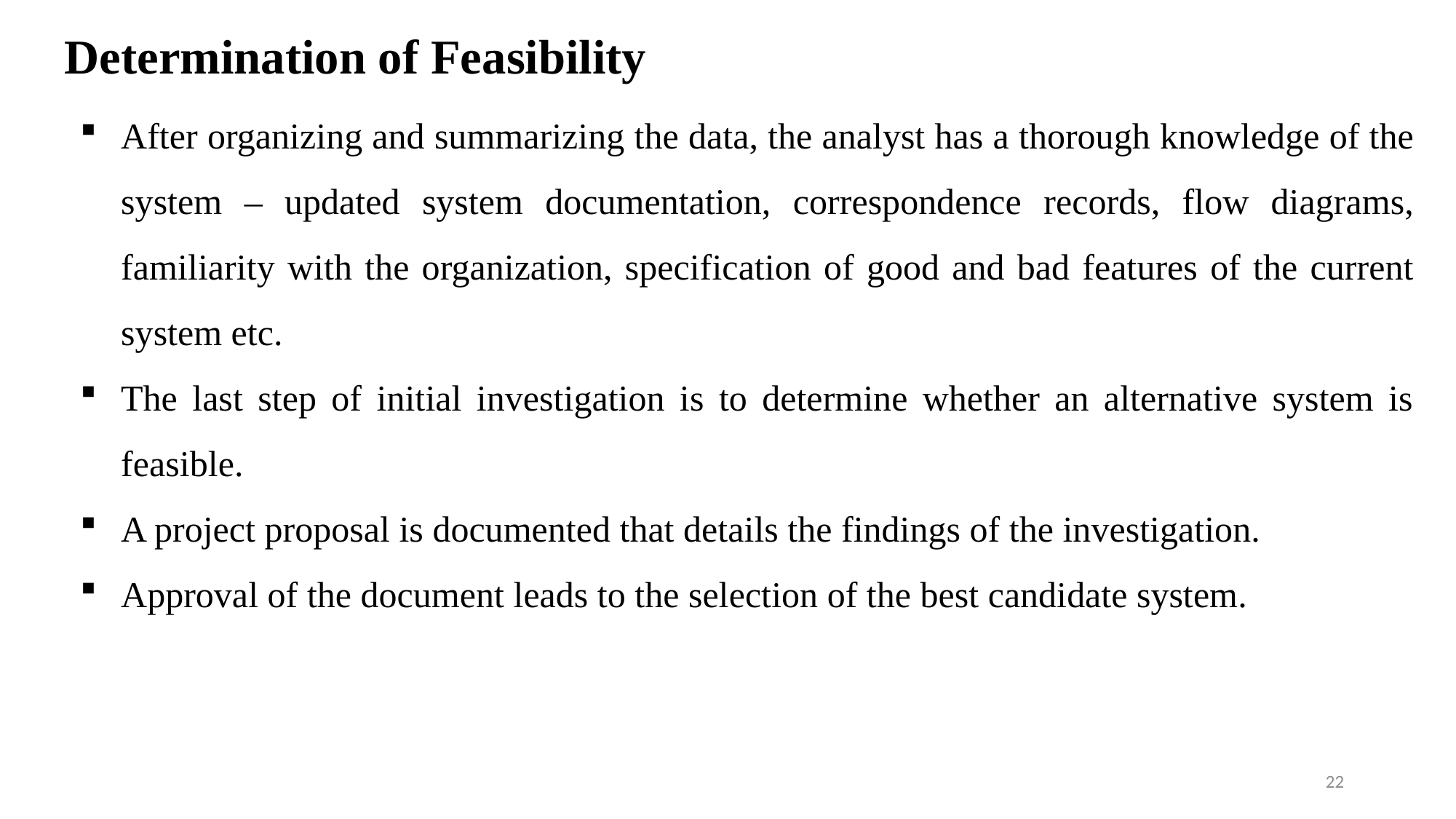

# Determination of Feasibility
After organizing and summarizing the data, the analyst has a thorough knowledge of the system – updated system documentation, correspondence records, flow diagrams, familiarity with the organization, specification of good and bad features of the current system etc.
The last step of initial investigation is to determine whether an alternative system is feasible.
A project proposal is documented that details the findings of the investigation.
Approval of the document leads to the selection of the best candidate system.

22